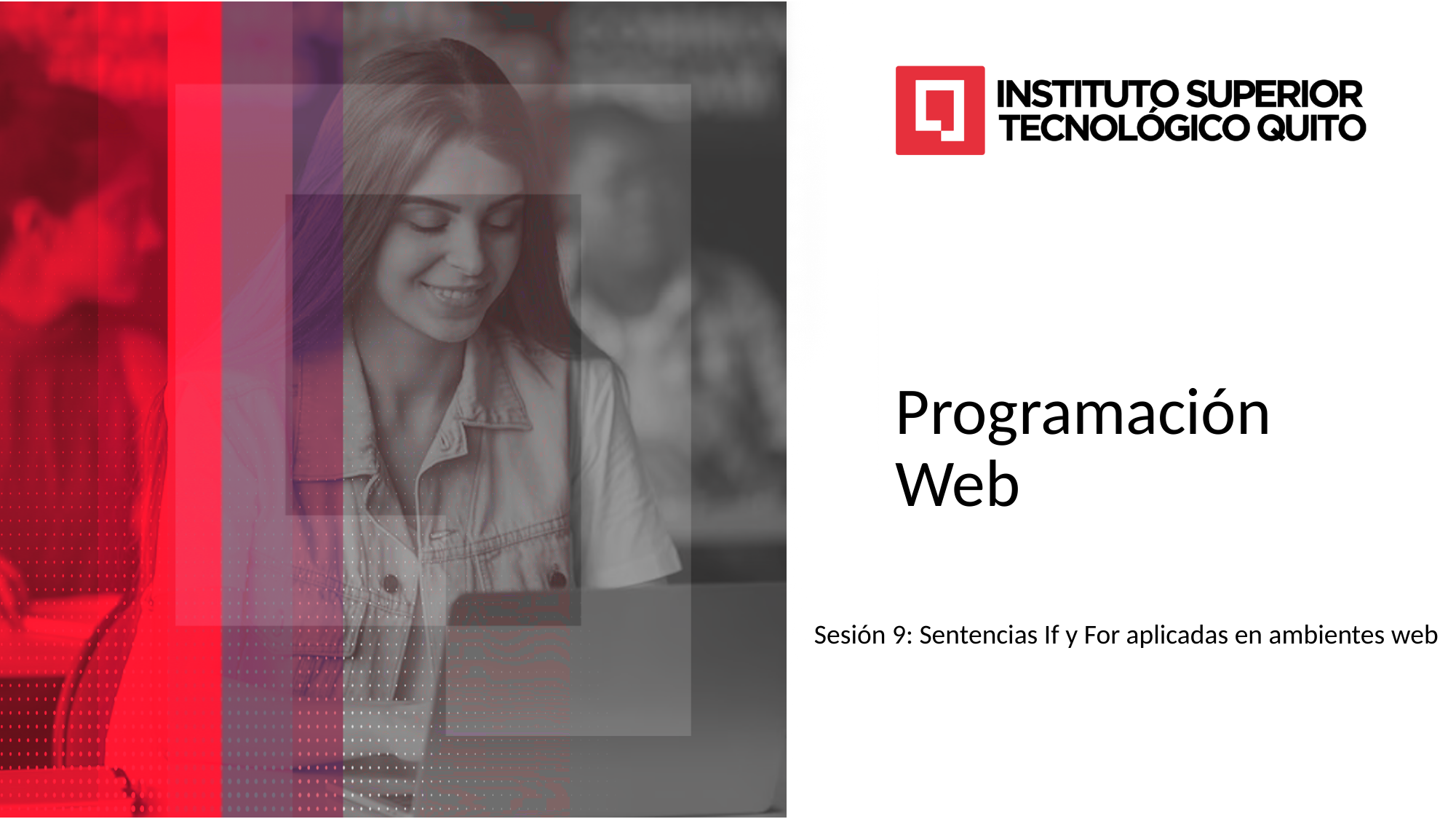

Programación Web
Sesión 9: Sentencias If y For aplicadas en ambientes web